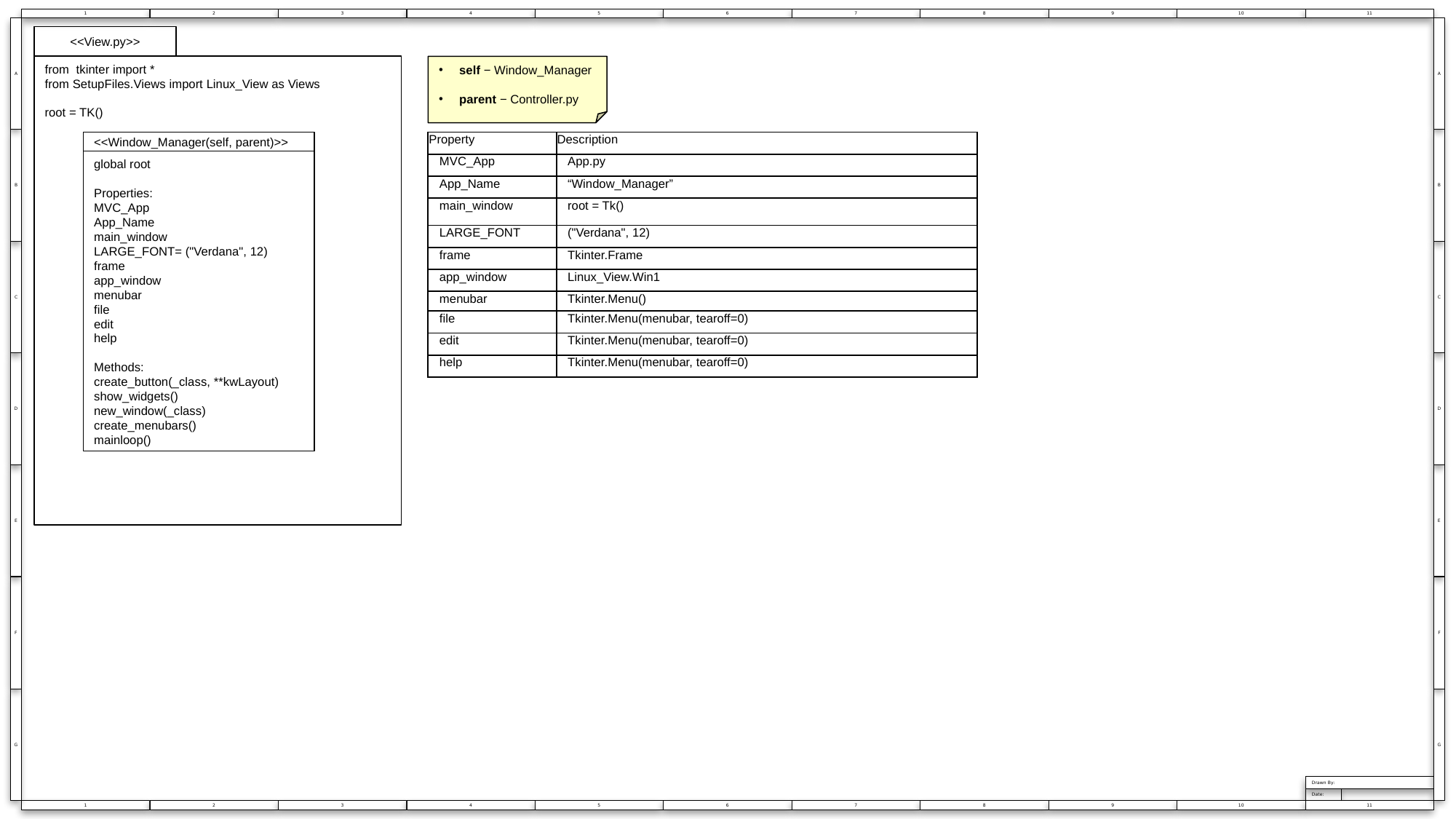

<<View.py>>
from  tkinter import *
from SetupFiles.Views import Linux_View as Views

root = TK()

self − Window_Manager

parent − Controller.py
<<Window_Manager(self, parent)>>
| Property | Description |
| --- | --- |
| MVC\_App | App.py |
| App\_Name | “Window\_Manager” |
| main\_window | root = Tk() |
| LARGE\_FONT | ("Verdana", 12) |
| frame | Tkinter.Frame |
| app\_window | Linux\_View.Win1 |
| menubar | Tkinter.Menu() |
| file | Tkinter.Menu(menubar, tearoff=0) |
| edit | Tkinter.Menu(menubar, tearoff=0) |
| help | Tkinter.Menu(menubar, tearoff=0) |
global root
Properties:
MVC_App
App_Name
main_window
LARGE_FONT= ("Verdana", 12)
frame
app_window
menubar
file
edit
help

Methods:
create_button(_class, **kwLayout)
show_widgets()
new_window(_class)
create_menubars()
mainloop()